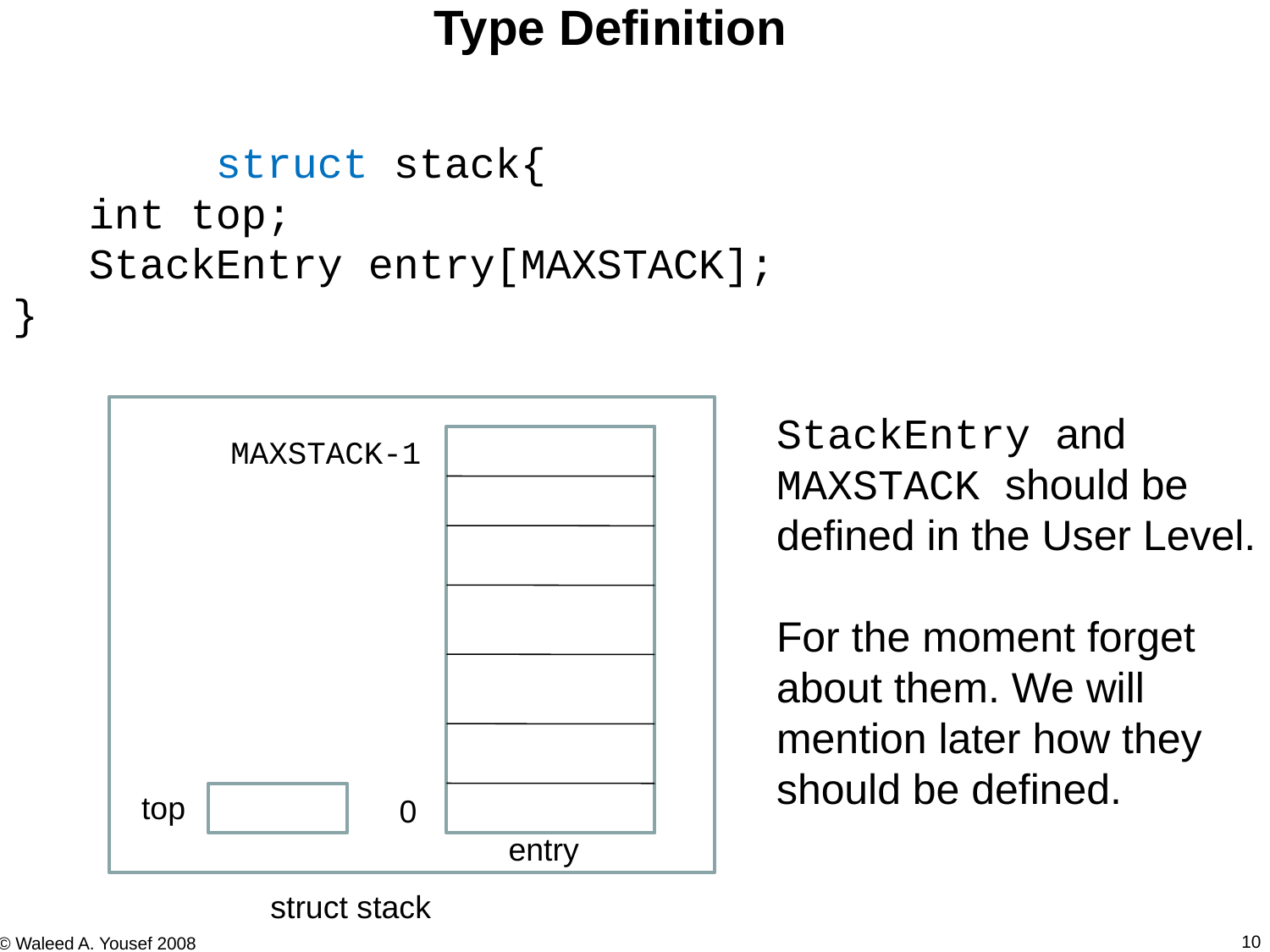

Type Definition
typedef struct stack{
   int top;
   StackEntry entry[MAXSTACK];
}Stack;

StackEntry and MAXSTACK should be defined in the User Level.

For the moment forget about them. We will mention later how they should be defined.
MAXSTACK-1

top

0
entry
struct stack  ≡  Stack

10
© Waleed A. Yousef 2008